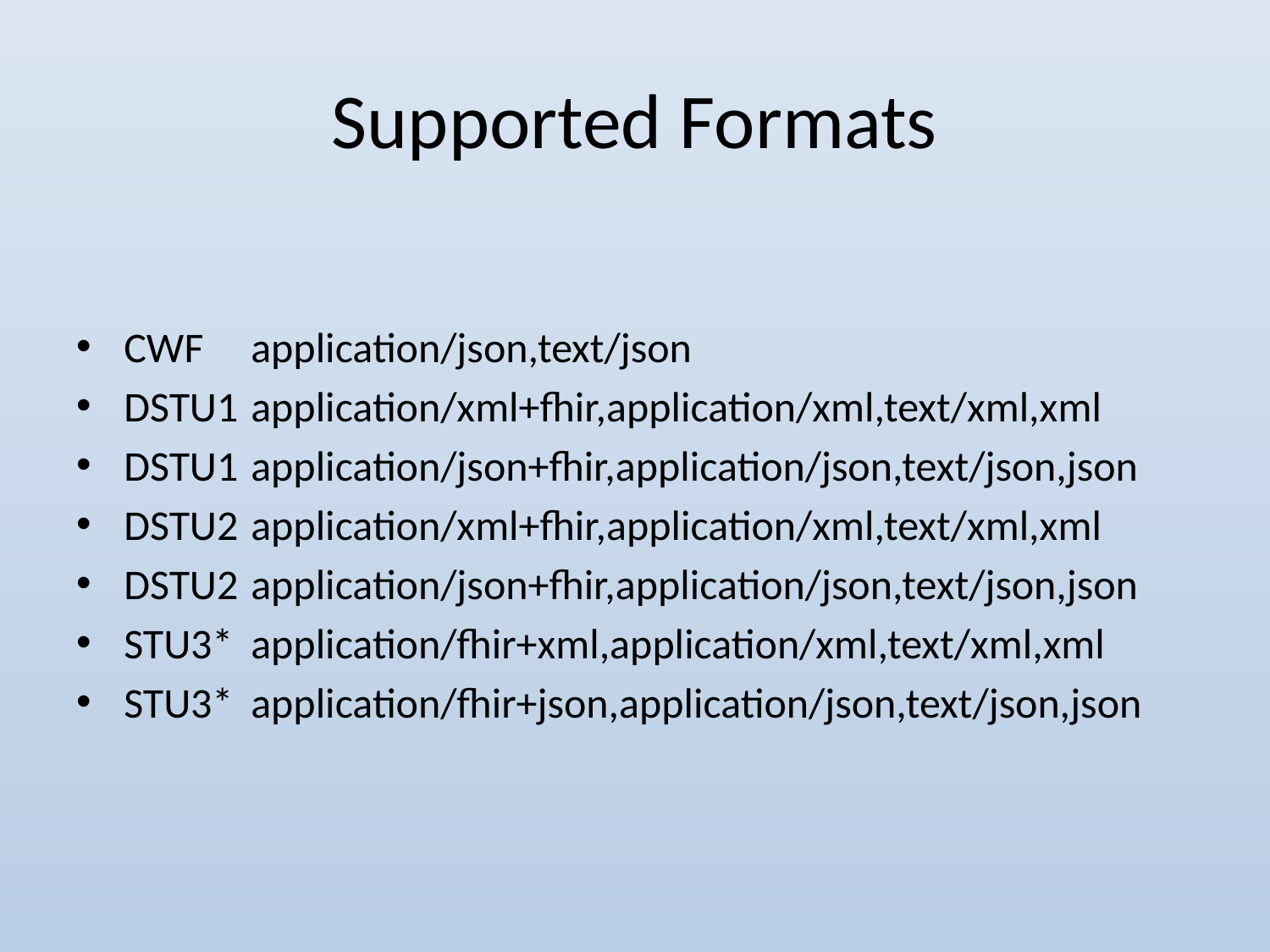

# Supported Formats
CWF	application/json,text/json
DSTU1	application/xml+fhir,application/xml,text/xml,xml
DSTU1	application/json+fhir,application/json,text/json,json
DSTU2	application/xml+fhir,application/xml,text/xml,xml
DSTU2	application/json+fhir,application/json,text/json,json
STU3*	application/fhir+xml,application/xml,text/xml,xml
STU3*	application/fhir+json,application/json,text/json,json